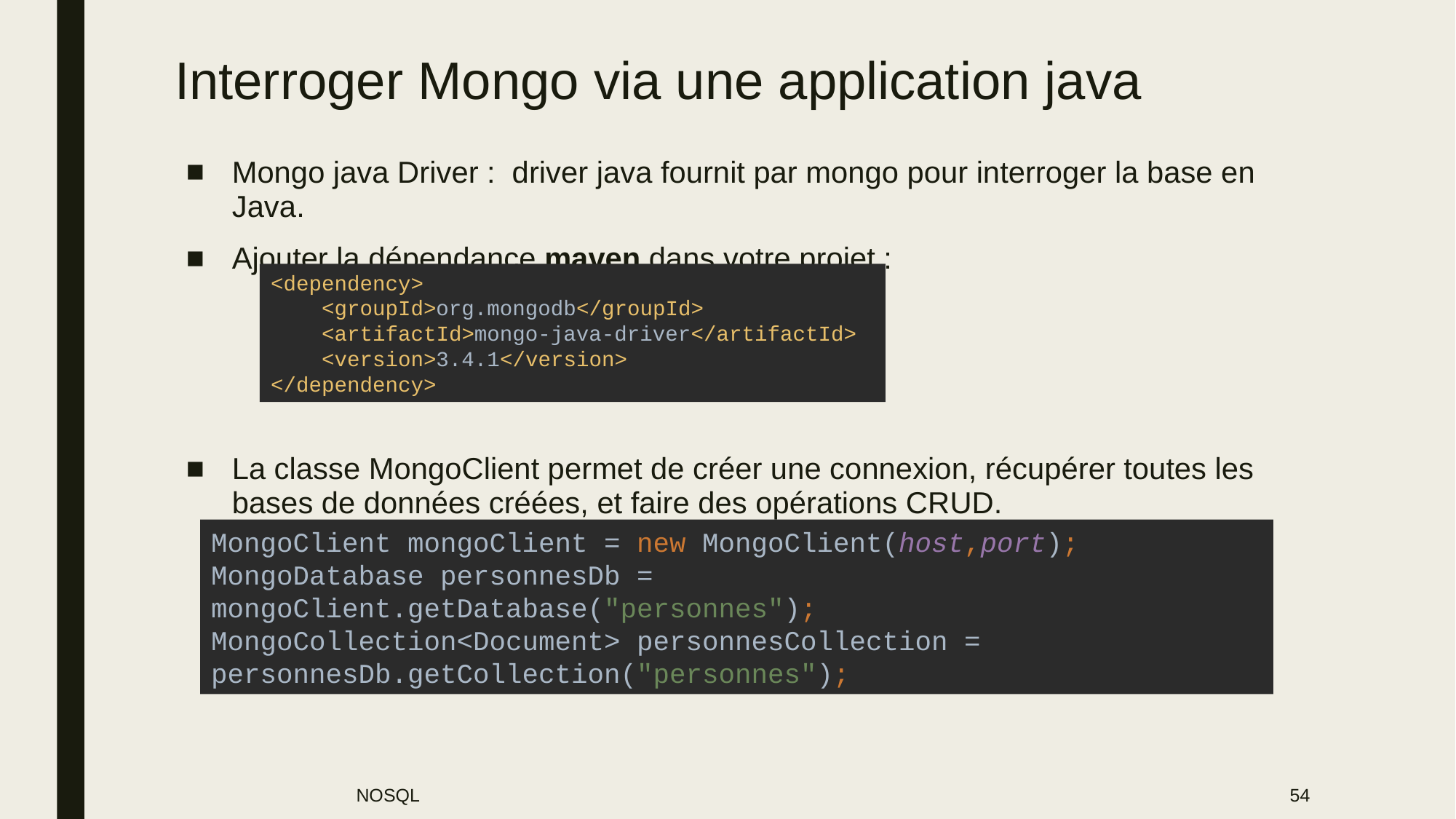

# Interroger Mongo via une application java
Mongo java Driver :  driver java fournit par mongo pour interroger la base en Java.
Ajouter la dépendance maven dans votre projet :

La classe MongoClient permet de créer une connexion, récupérer toutes les bases de données créées, et faire des opérations CRUD.
<dependency>
    <groupId>org.mongodb</groupId>
    <artifactId>mongo-java-driver</artifactId>
    <version>3.4.1</version>
</dependency>
MongoClient mongoClient = new MongoClient(host,port);
MongoDatabase personnesDb = mongoClient.getDatabase("personnes");
MongoCollection<Document> personnesCollection = personnesDb.getCollection("personnes");
NOSQL
54